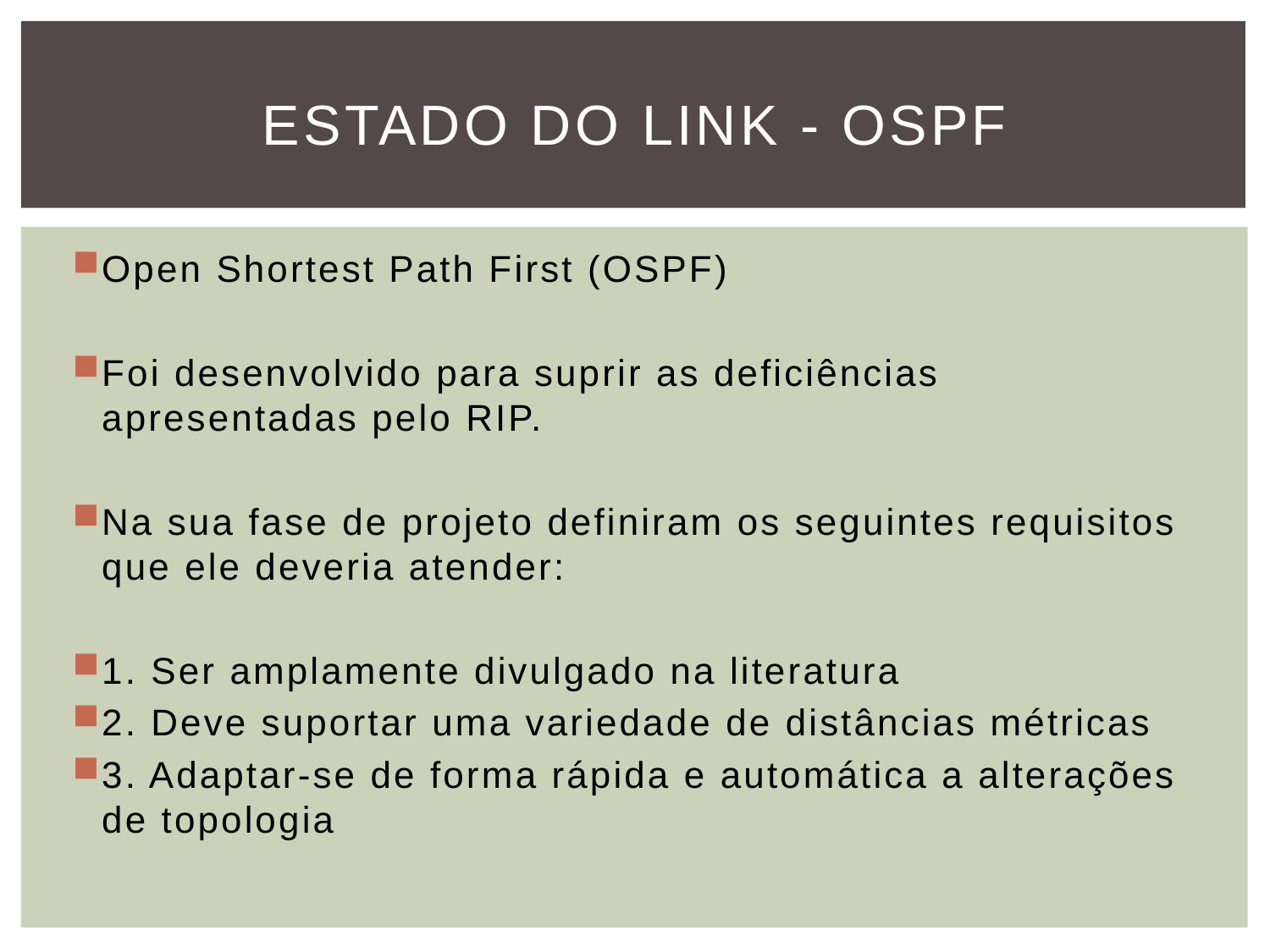

# ESTADO DO LINK - OSPF
Open Shortest Path First (OSPF)

Foi desenvolvido para suprir as deficiências apresentadas pelo RIP.

Na sua fase de projeto definiram os seguintes requisitos que ele deveria atender:

1. Ser amplamente divulgado na literatura
2. Deve suportar uma variedade de distâncias métricas
3. Adaptar-se de forma rápida e automática a alterações de topologia